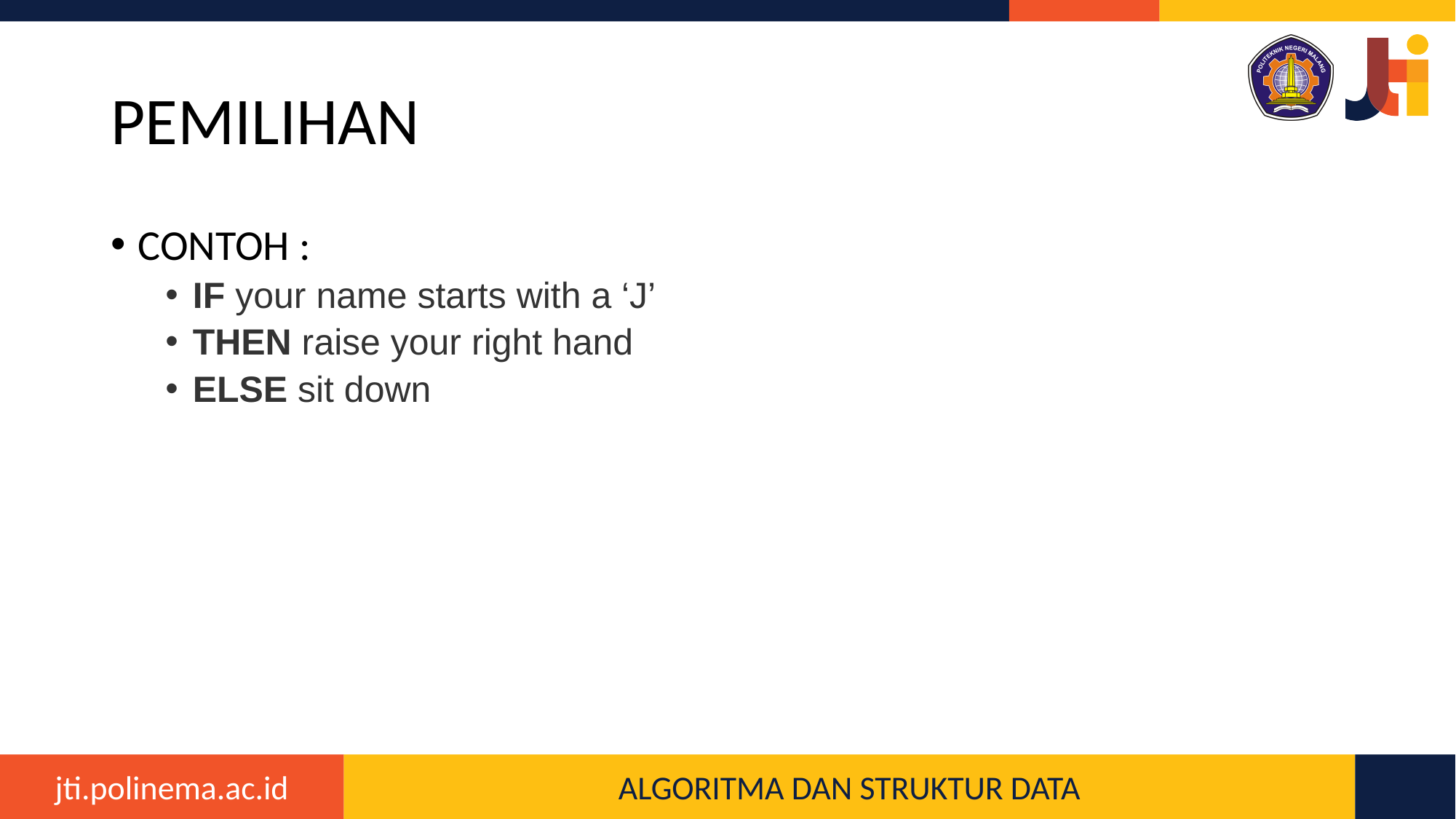

# PEMILIHAN
CONTOH :
IF your name starts with a ‘J’
THEN raise your right hand
ELSE sit down